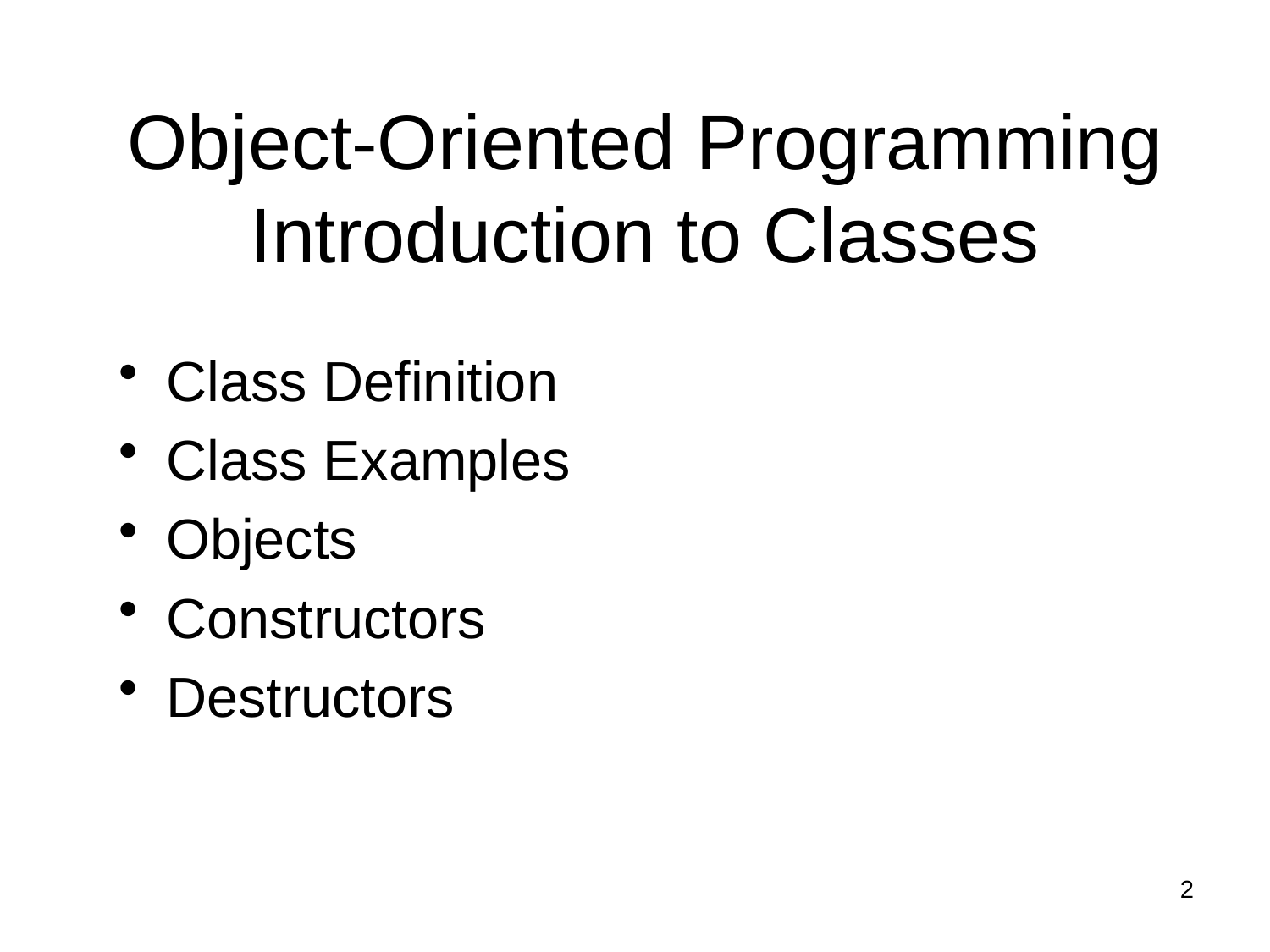

# Object-Oriented Programming Introduction to Classes
Class Definition
Class Examples
Objects
Constructors
Destructors
2